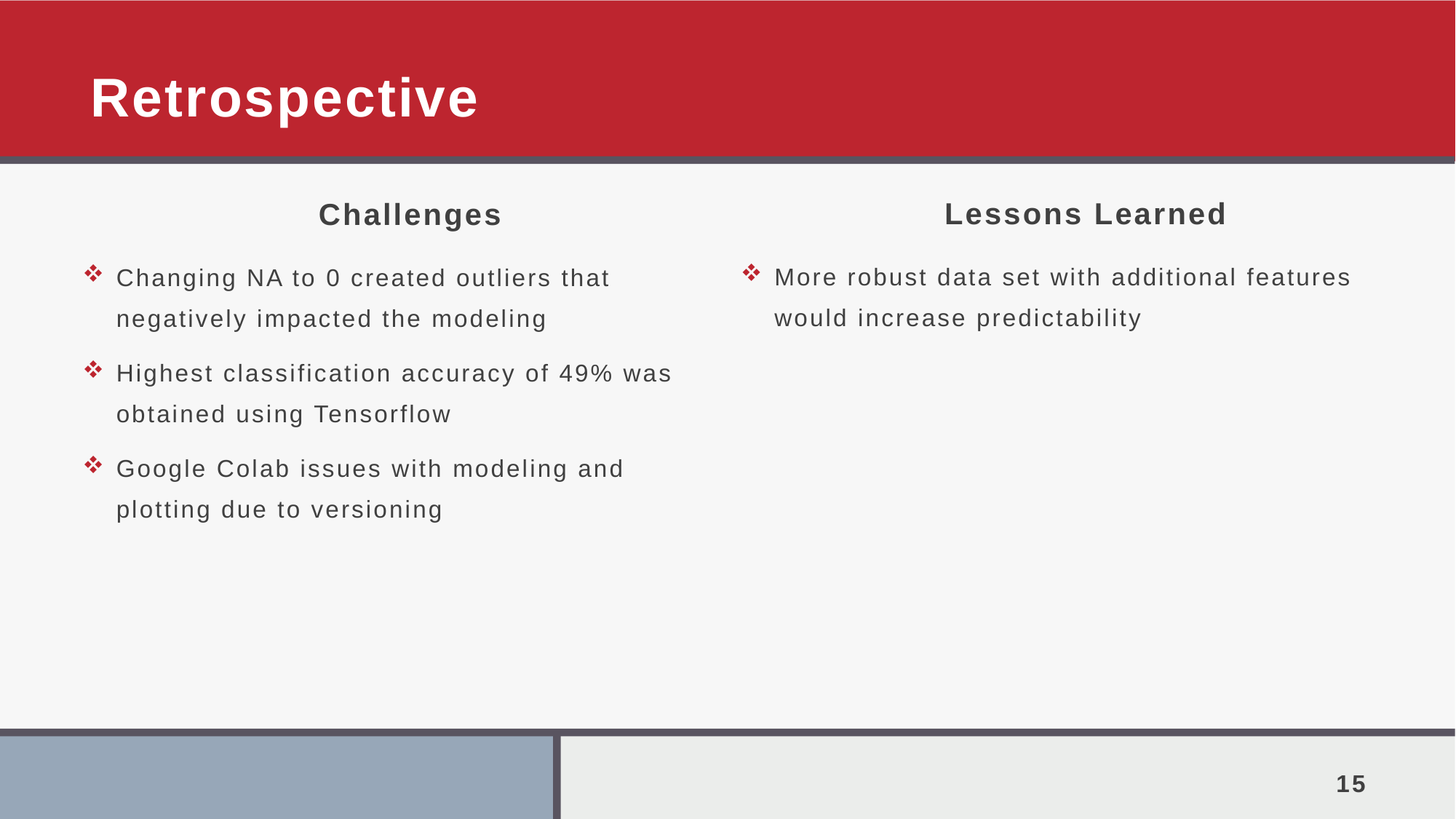

# Retrospective

Lessons Learned
Challenges
More robust data set with additional features would increase predictability

Changing NA to 0 created outliers that negatively impacted the modeling
Highest classification accuracy of 49% was obtained using Tensorflow
Google Colab issues with modeling and plotting due to versioning

15